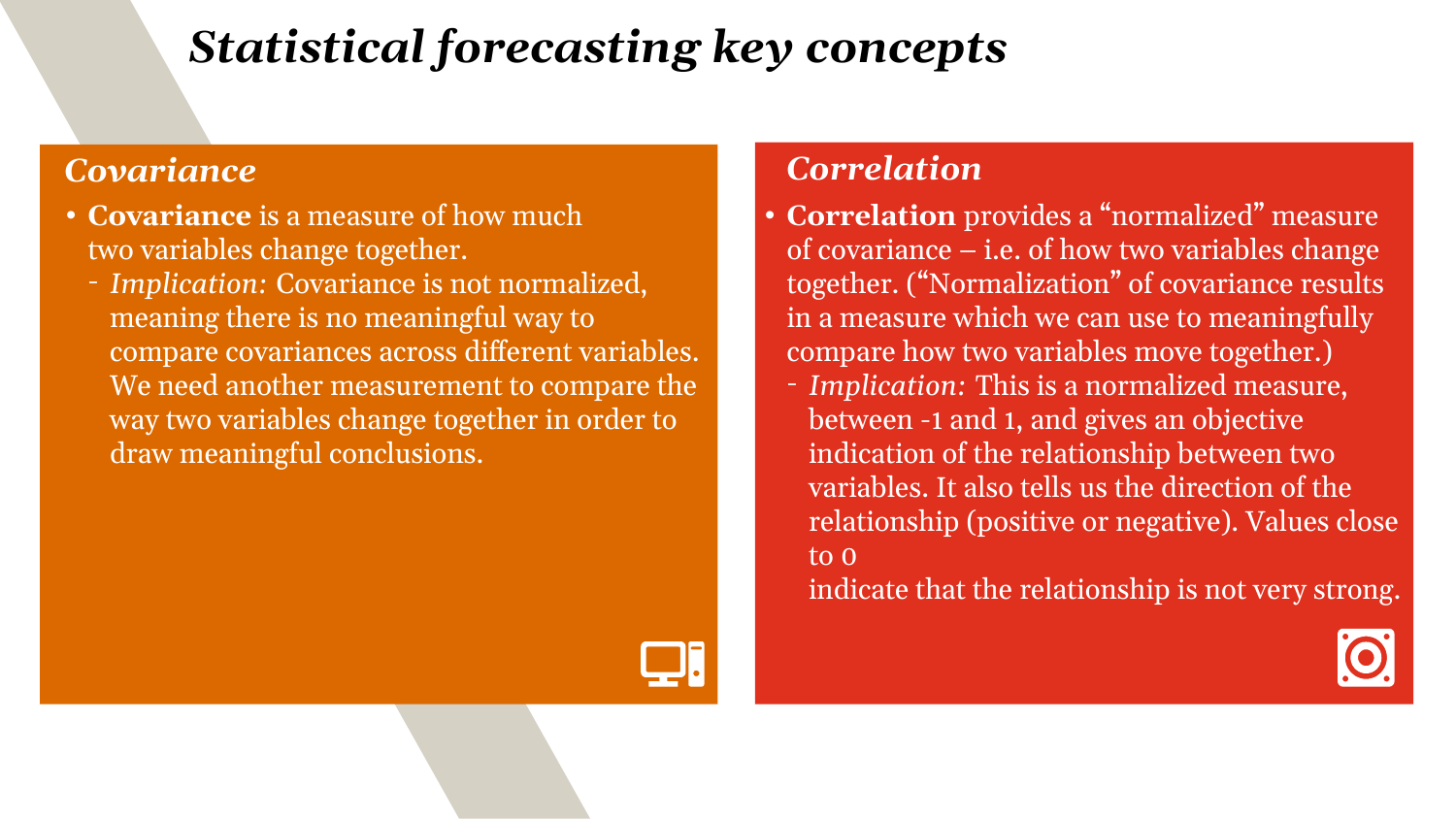

# Statistical forecasting key concepts

Correlation
Covariance
Covariance is a measure of how much two variables change together.
Implication: Covariance is not normalized, meaning there is no meaningful way to compare covariances across different variables. We need another measurement to compare the way two variables change together in order to draw meaningful conclusions.
Correlation provides a “normalized” measure of covariance – i.e. of how two variables change together. (“Normalization” of covariance results in a measure which we can use to meaningfully compare how two variables move together.)
Implication: This is a normalized measure, between -1 and 1, and gives an objective indication of the relationship between two variables. It also tells us the direction of the relationship (positive or negative). Values close to 0
indicate that the relationship is not very strong.